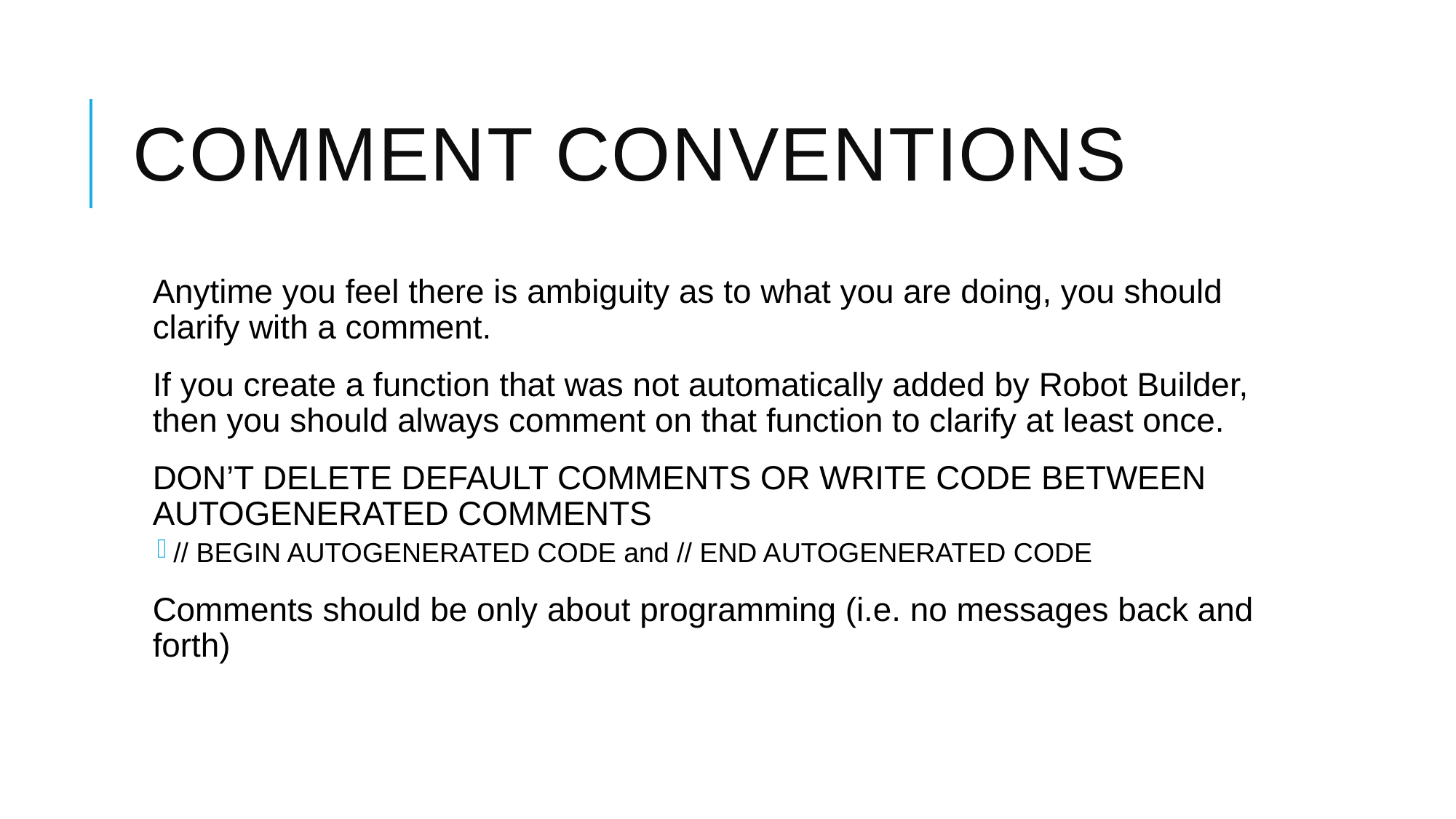

# Comment conventions
Anytime you feel there is ambiguity as to what you are doing, you should clarify with a comment.
If you create a function that was not automatically added by Robot Builder, then you should always comment on that function to clarify at least once.
DON’T DELETE DEFAULT COMMENTS OR WRITE CODE BETWEEN AUTOGENERATED COMMENTS
// BEGIN AUTOGENERATED CODE and // END AUTOGENERATED CODE
Comments should be only about programming (i.e. no messages back and forth)